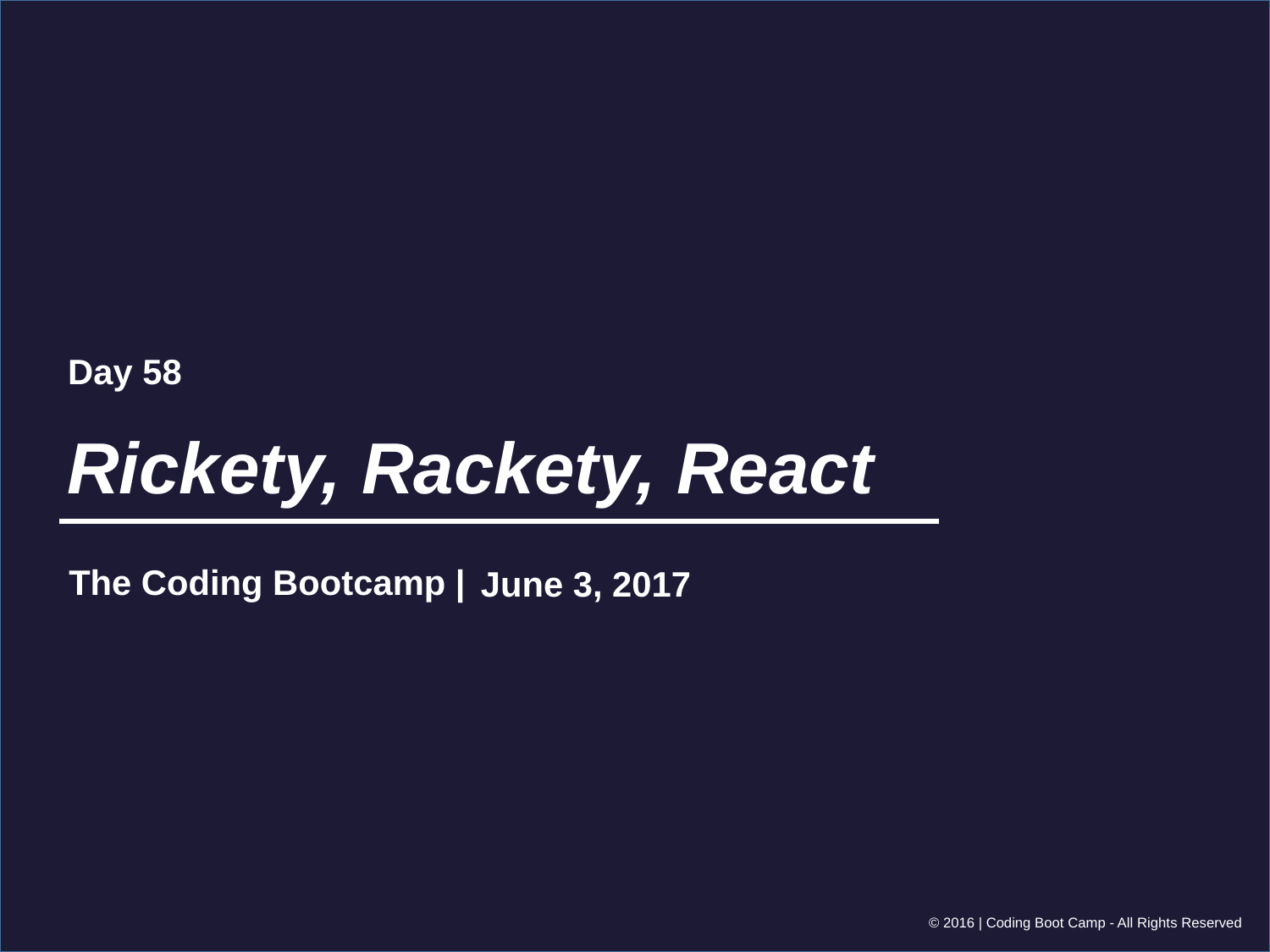

Day 58
# Rickety, Rackety, React
June 3, 2017